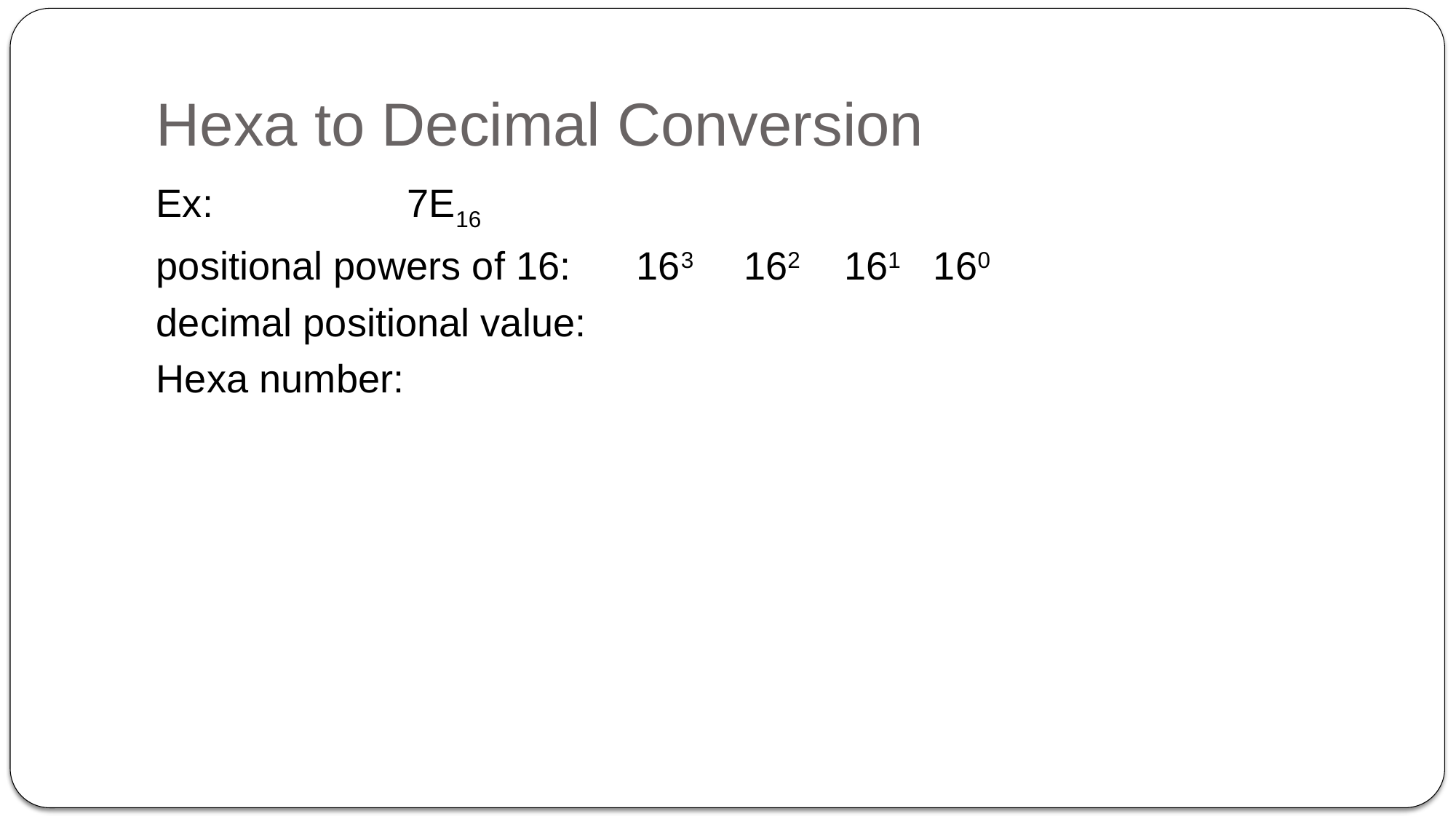

# Hexa to Decimal Conversion
Ex: 		7E16
positional powers of 16:      163     162    161   160
decimal positional value:
Hexa number: